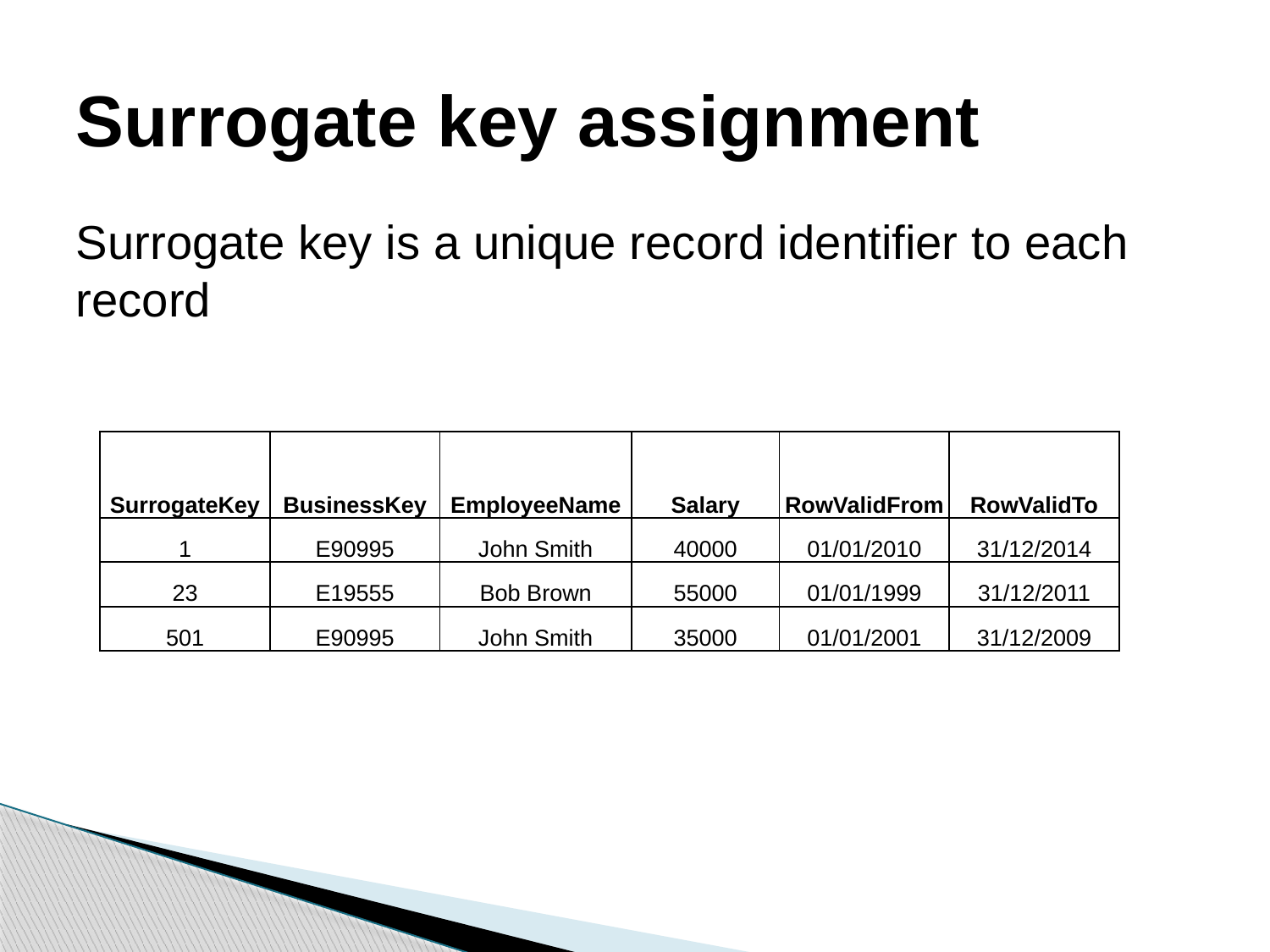

# Surrogate key assignment
Surrogate key is a unique record identifier to each record

| SurrogateKey | BusinessKey | EmployeeName | Salary | RowValidFrom | RowValidTo |
| --- | --- | --- | --- | --- | --- |
| 1 | E90995 | John Smith | 40000 | 01/01/2010 | 31/12/2014 |
| 23 | E19555 | Bob Brown | 55000 | 01/01/1999 | 31/12/2011 |
| 501 | E90995 | John Smith | 35000 | 01/01/2001 | 31/12/2009 |